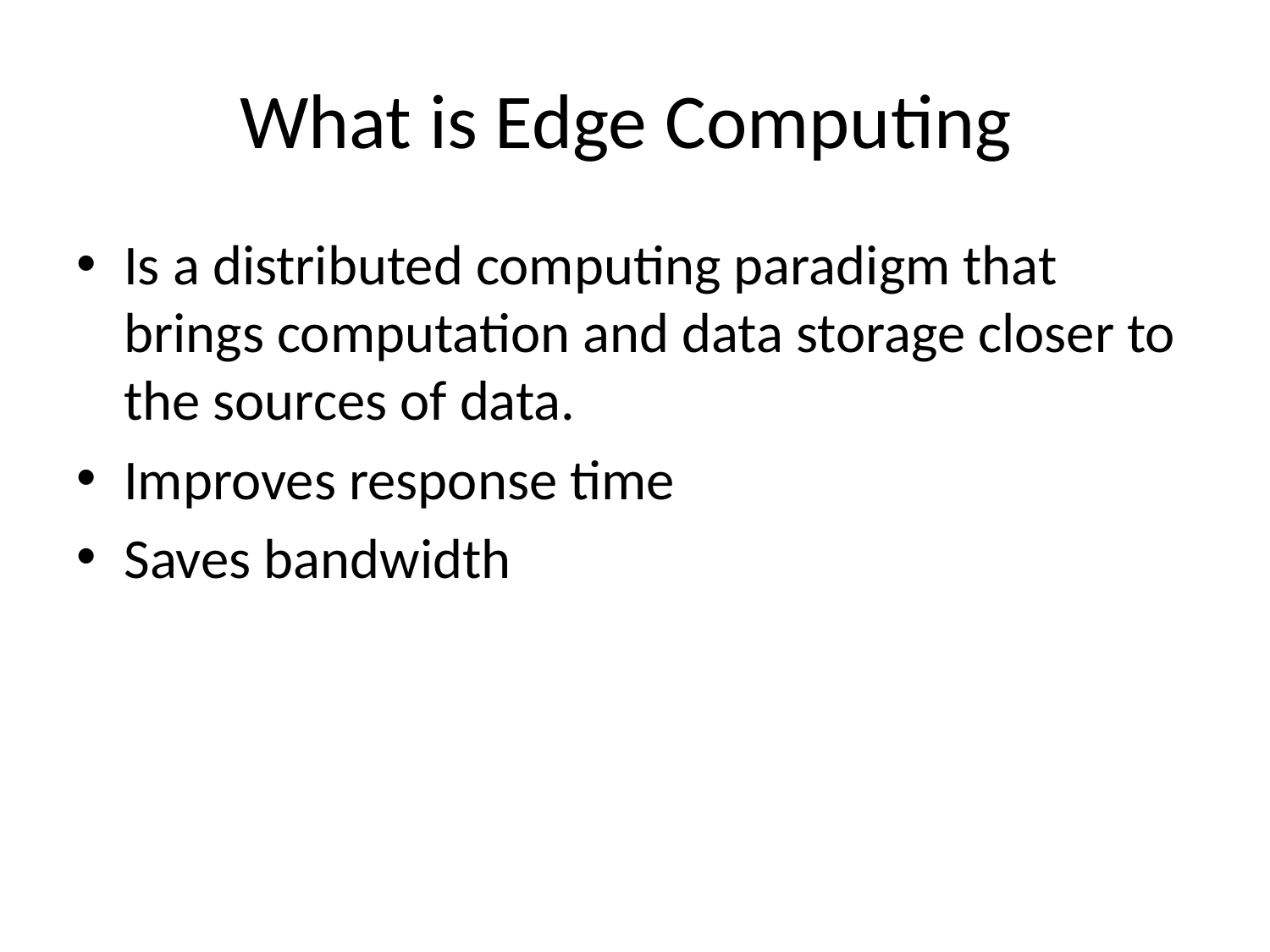

# What is Edge Computing
Is a distributed computing paradigm that brings computation and data storage closer to the sources of data.
Improves response time
Saves bandwidth